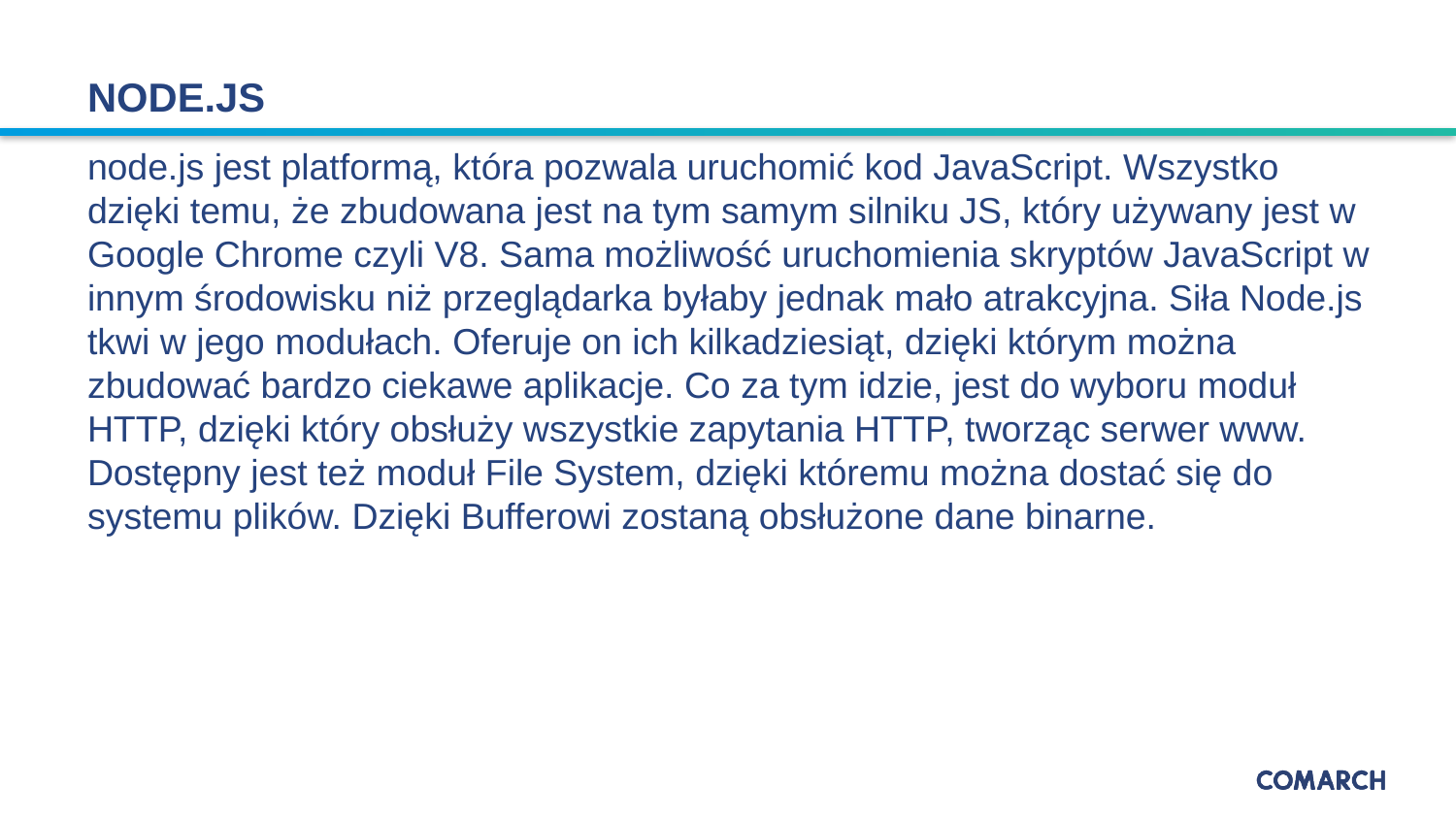

# NODE.JS
node.js jest platformą, która pozwala uruchomić kod JavaScript. Wszystko dzięki temu, że zbudowana jest na tym samym silniku JS, który używany jest w Google Chrome czyli V8. Sama możliwość uruchomienia skryptów JavaScript w innym środowisku niż przeglądarka byłaby jednak mało atrakcyjna. Siła Node.js tkwi w jego modułach. Oferuje on ich kilkadziesiąt, dzięki którym można zbudować bardzo ciekawe aplikacje. Co za tym idzie, jest do wyboru moduł HTTP, dzięki który obsłuży wszystkie zapytania HTTP, tworząc serwer www. Dostępny jest też moduł File System, dzięki któremu można dostać się do systemu plików. Dzięki Bufferowi zostaną obsłużone dane binarne.